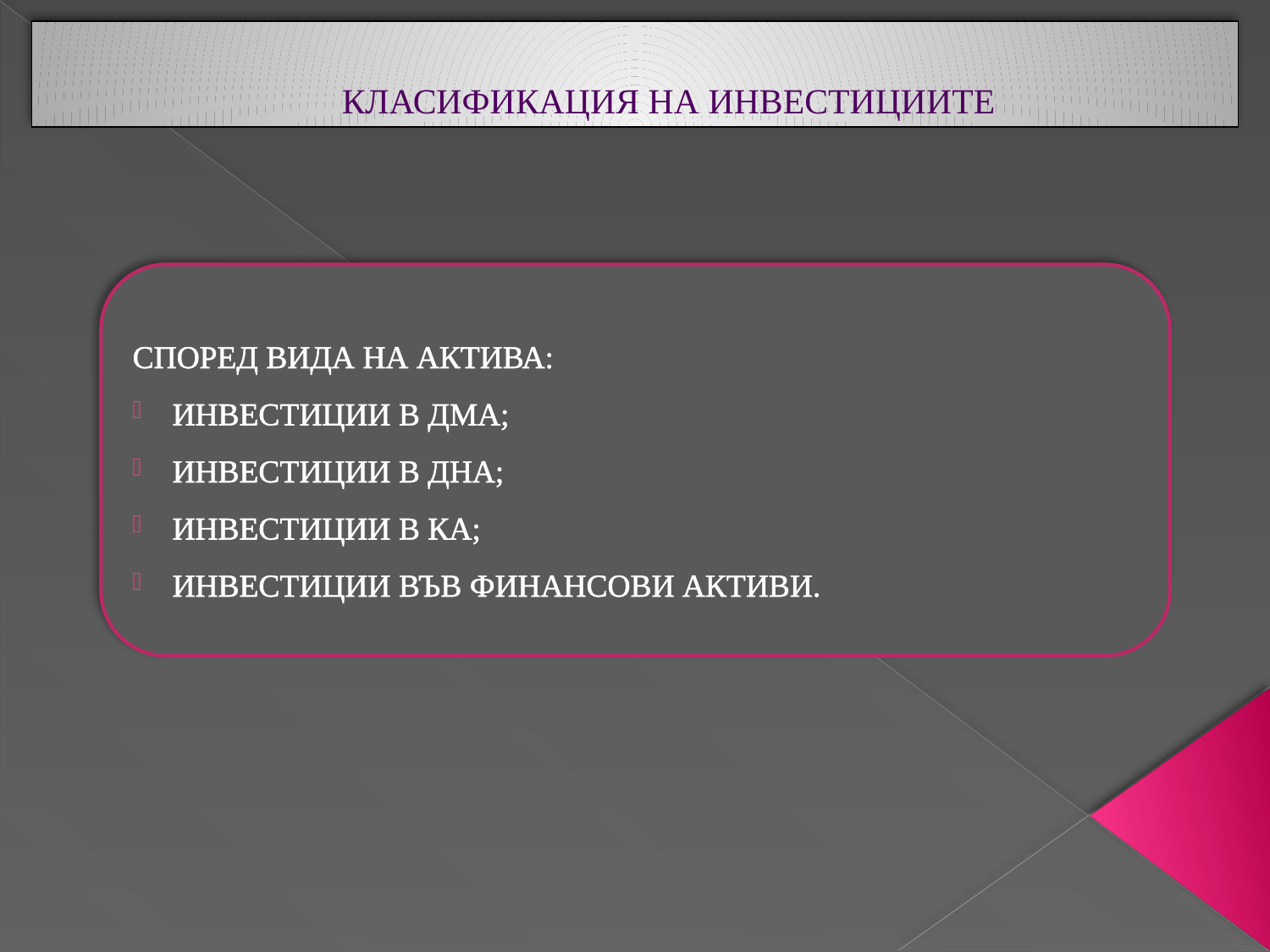

# КЛАСИФИКАЦИЯ НА ИНВЕСТИЦИИТЕ
СПОРЕД ВИДА НА АКТИВА:
ИНВЕСТИЦИИ В дма;
ИНВЕСТИЦИИ В дна;
ИНВЕСТИЦИИ В ка;
ИНВЕСТИЦИИ ВЪВ ФИНАНСОВИ АКТИВИ.